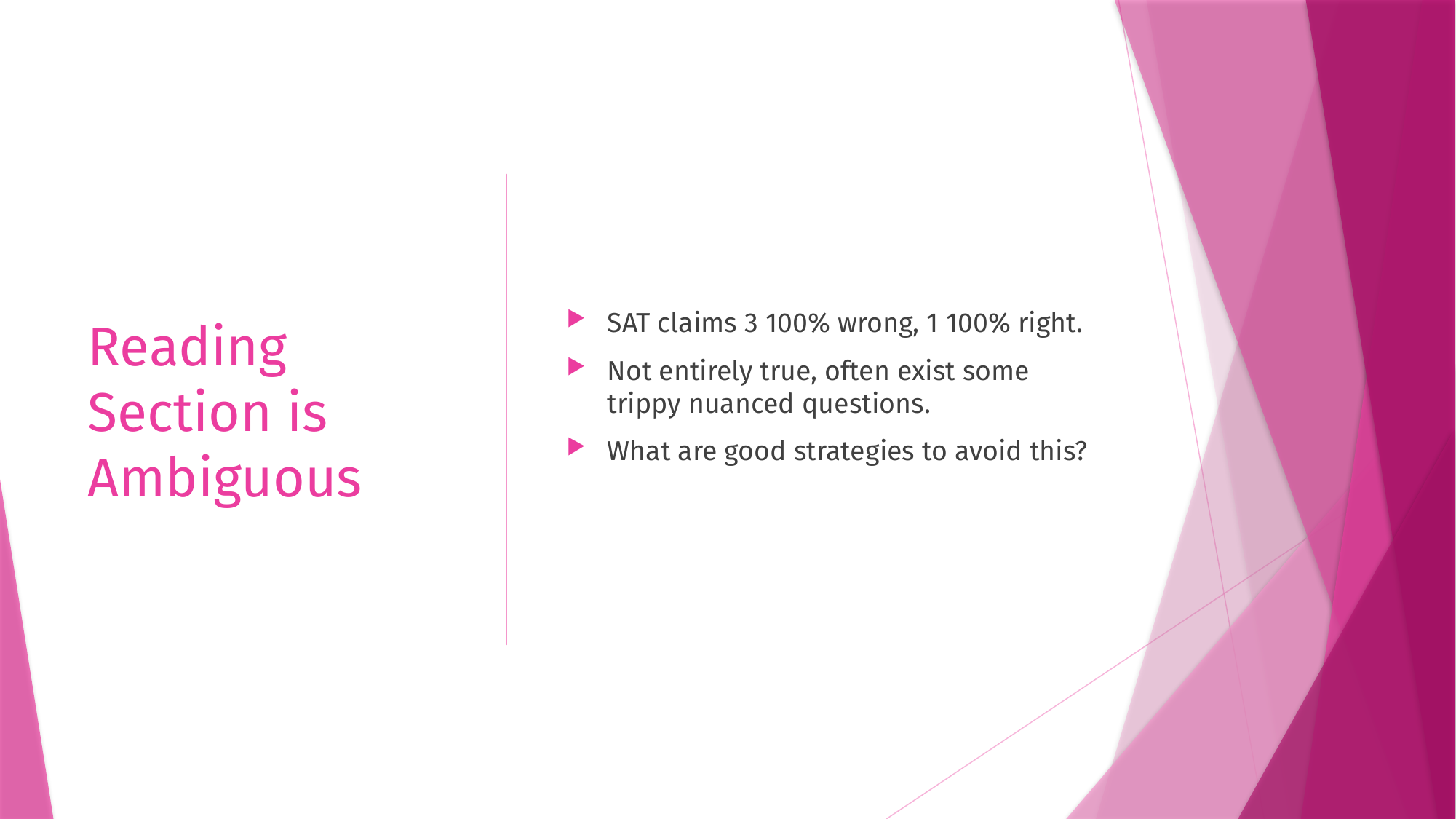

# Reading Section is Ambiguous
SAT claims 3 100% wrong, 1 100% right.
Not entirely true, often exist some trippy nuanced questions.
What are good strategies to avoid this?